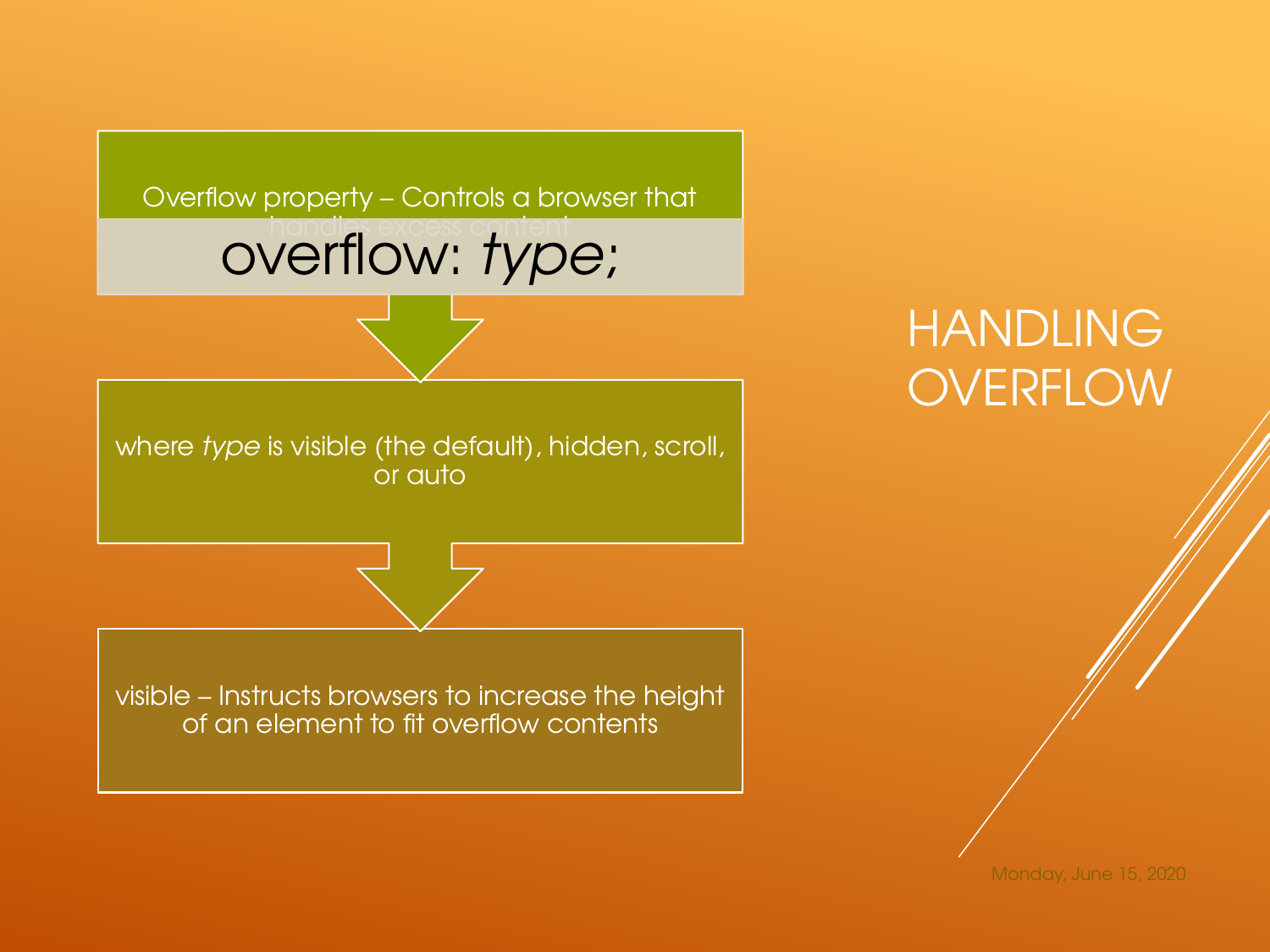

visible – Instructs browsers to increase the height of an element to fit overflow contents
where type is visible (the default), hidden, scroll, or auto
Overflow property – Controls a browser that handles excess content
overflow: type;
# Handling Overflow
89
Monday, June 15, 2020